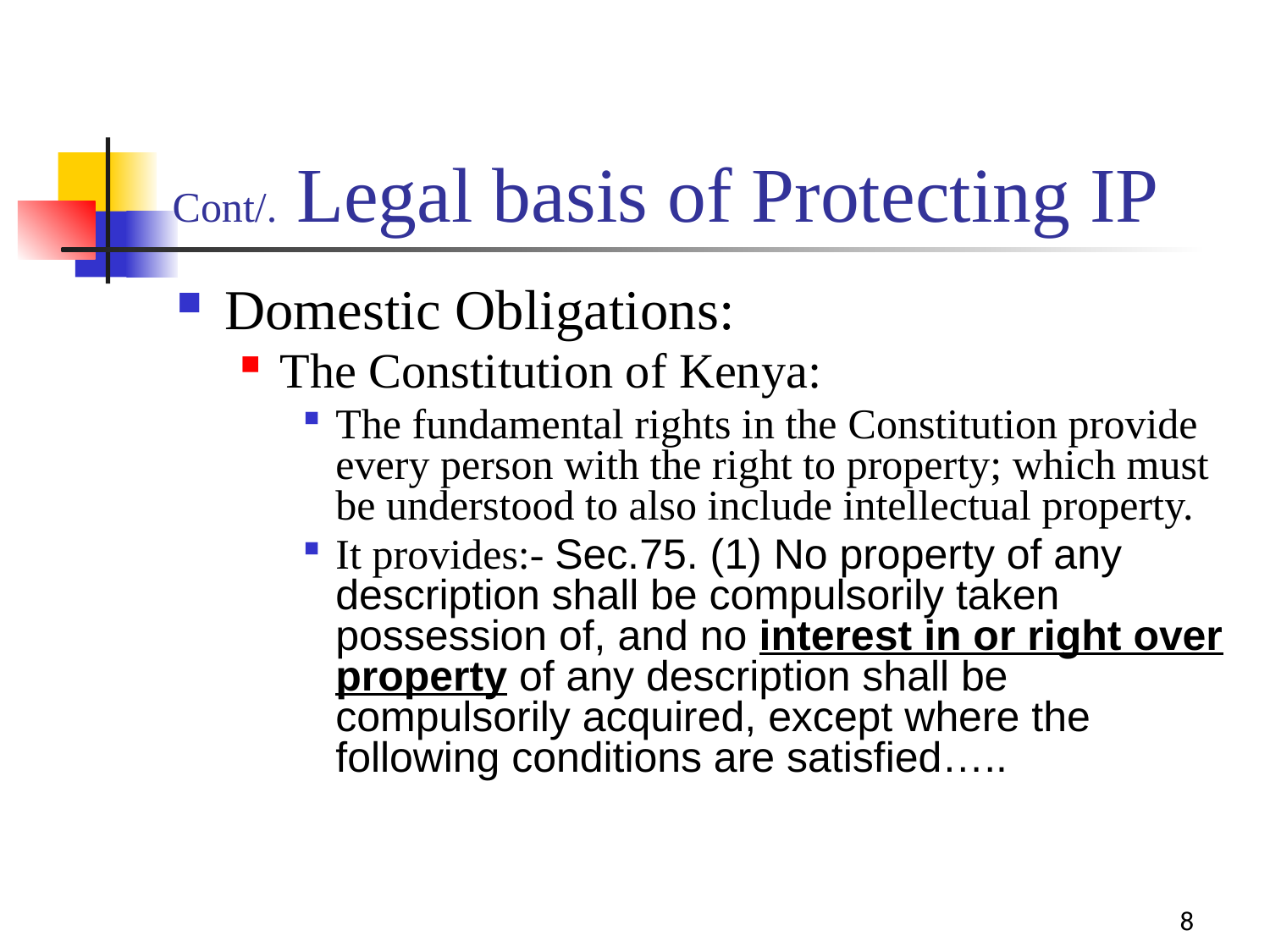

# Cont/. Legal basis of Protecting IP
Domestic Obligations:
The Constitution of Kenya:
The fundamental rights in the Constitution provide every person with the right to property; which must be understood to also include intellectual property.
It provides:- Sec.75. (1) No property of any description shall be compulsorily taken possession of, and no interest in or right over property of any description shall be compulsorily acquired, except where the following conditions are satisfied…..

8